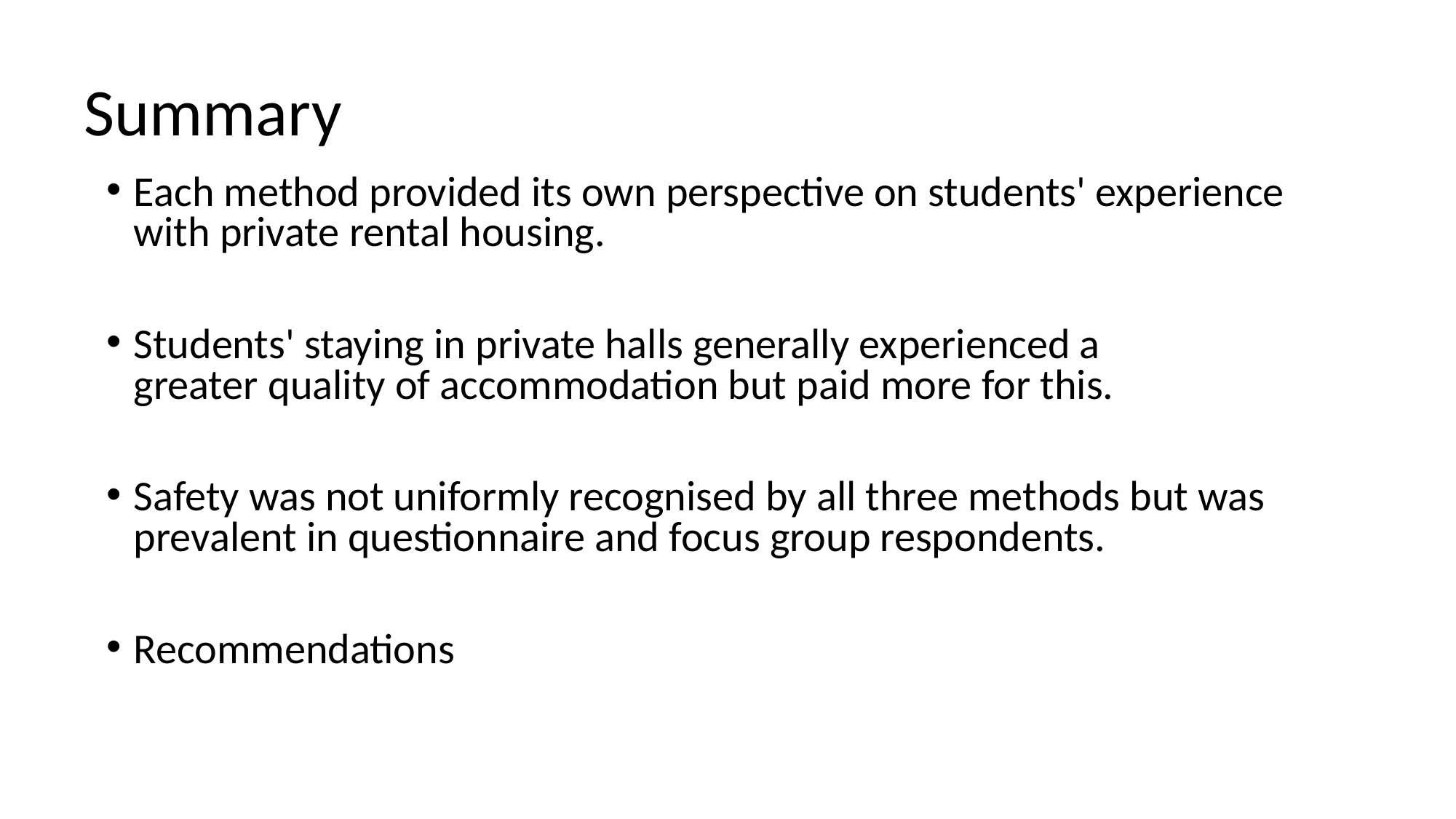

# Summary
Each method provided its own perspective on students' experience with private rental housing.

Students' staying in private halls generally experienced a greater quality of accommodation but paid more for this.

Safety was not uniformly recognised by all three methods but was prevalent in questionnaire and focus group respondents.

Recommendations